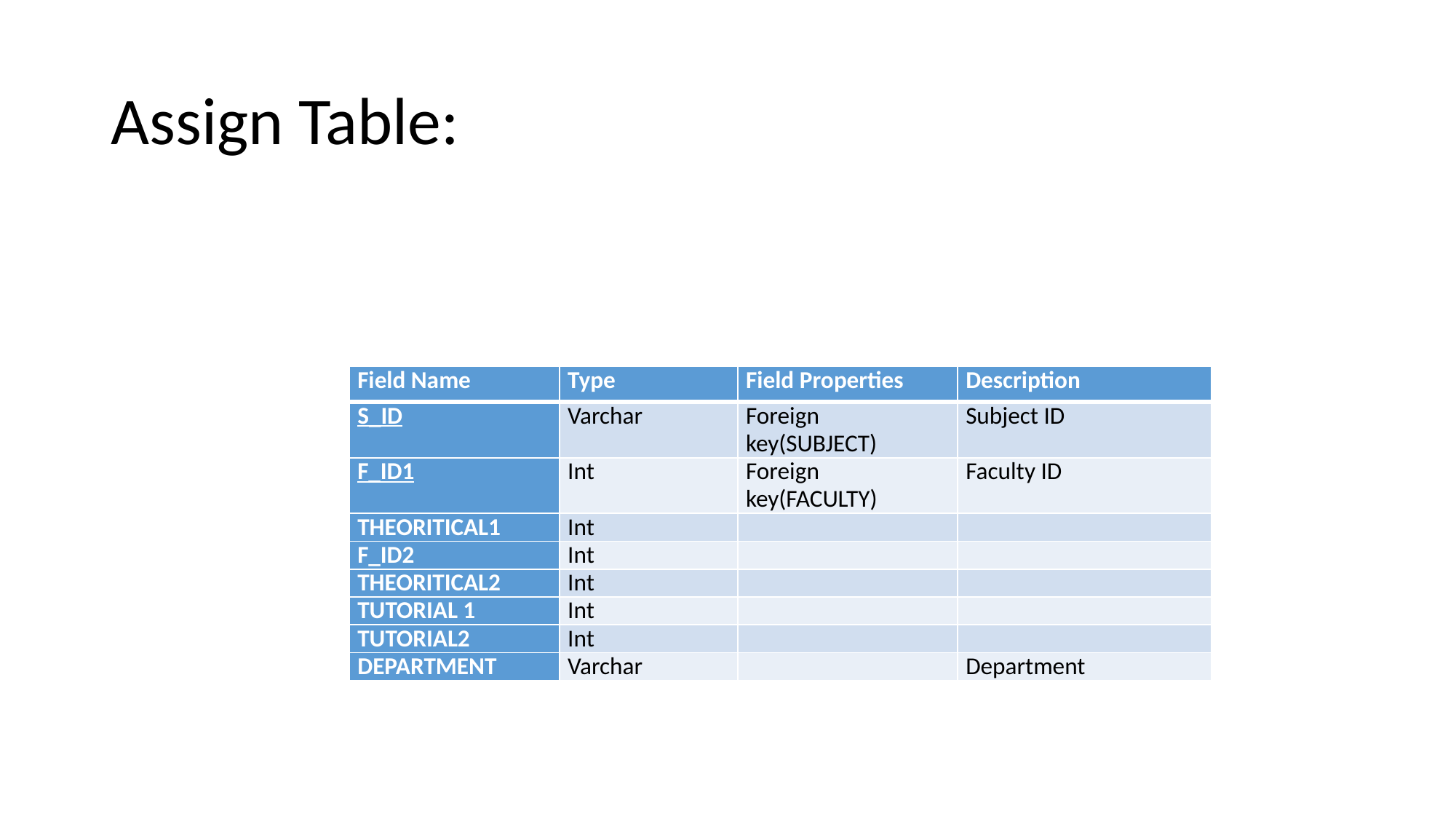

# Assign Table:
| Field Name | Type | Field Properties | Description |
| --- | --- | --- | --- |
| S\_ID | Varchar | Foreign key(SUBJECT) | Subject ID |
| F\_ID1 | Int | Foreign key(FACULTY) | Faculty ID |
| THEORITICAL1 | Int |  |  |
| F\_ID2 | Int |  |  |
| THEORITICAL2 | Int |  |  |
| TUTORIAL 1 | Int |  |  |
| TUTORIAL2 | Int |  |  |
| DEPARTMENT | Varchar |  | Department |